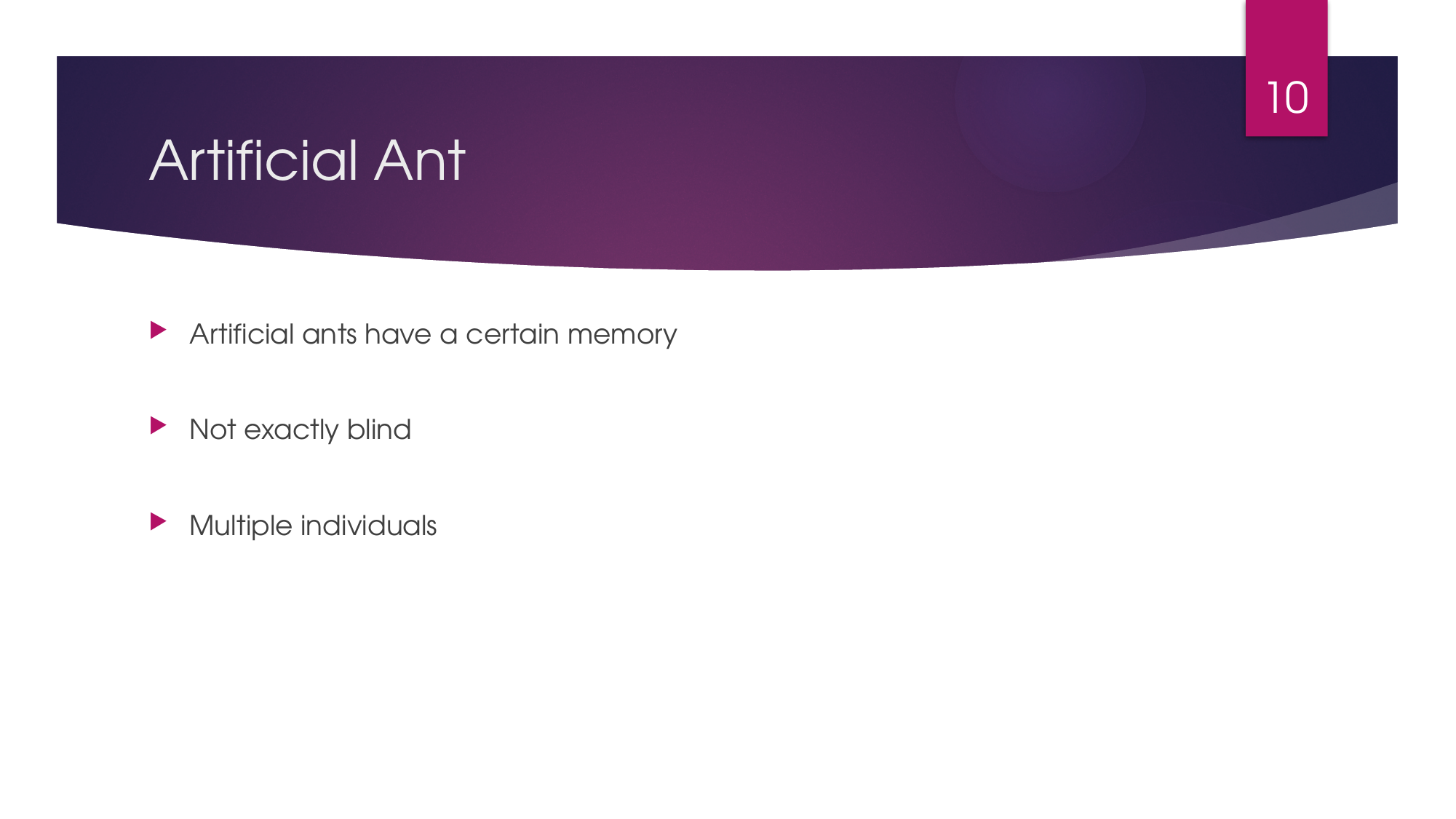

10
# Artificial Ant
Artificial ants have a certain memory

Not exactly blind

Multiple individuals